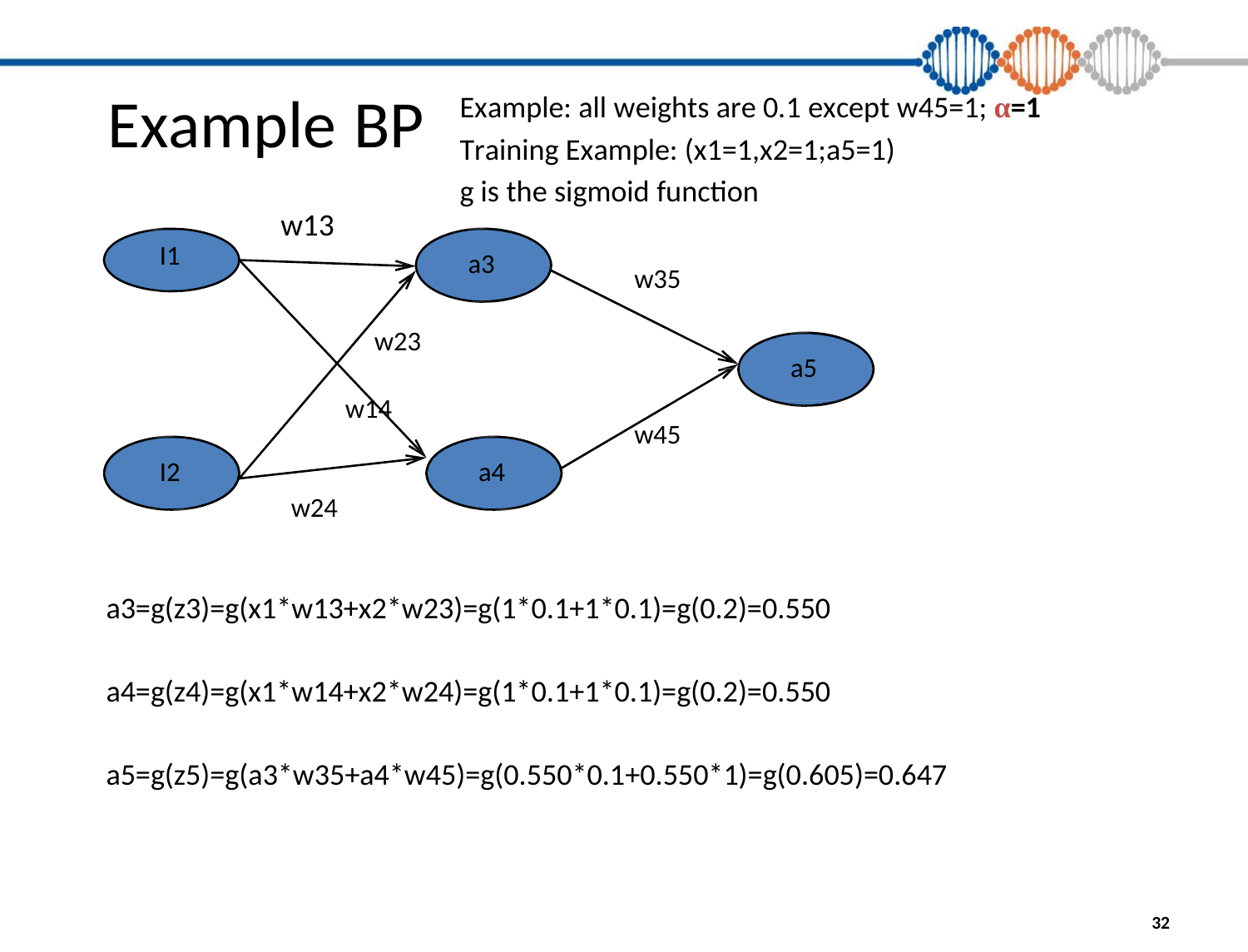

Example: all weights are 0.1 except w45=1; α=1
Training Example: (x1=1,x2=1;a5=1)
g is the sigmoid function
Example
w13
I1
BP

a3
a3

w35

w23

a5

w14
14

w45

I2
a4
w24
a3=g(z3)=g(x1*w13+x2*w23)=g(1*0.1+1*0.1)=g(0.2)=0.550
a4=g(z4)=g(x1*w14+x2*w24)=g(1*0.1+1*0.1)=g(0.2)=0.550
a5=g(z5)=g(a3*w35+a4*w45)=g(0.550*0.1+0.550*1)=g(0.605)=0.647
32